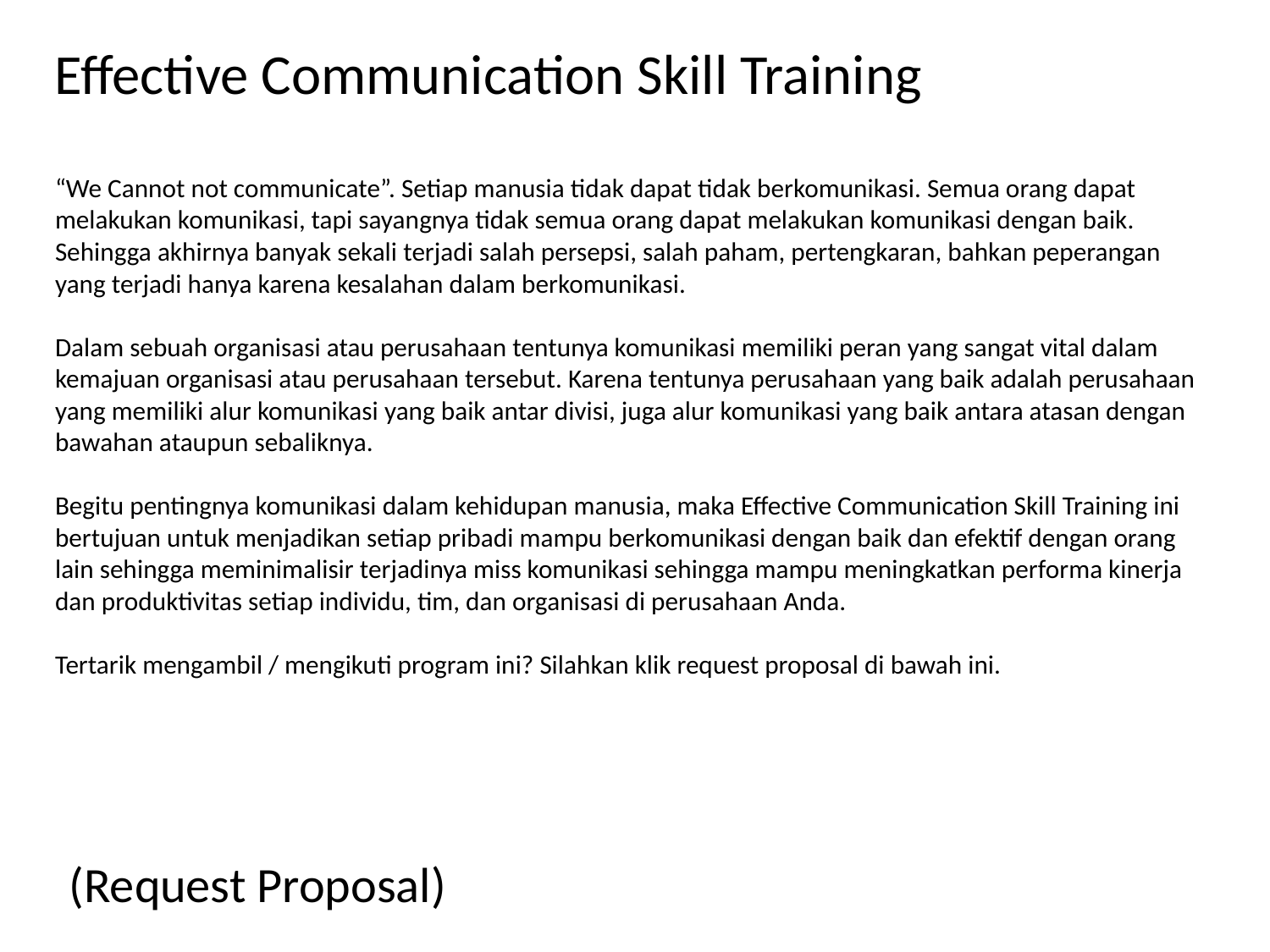

Effective Communication Skill Training
“We Cannot not communicate”. Setiap manusia tidak dapat tidak berkomunikasi. Semua orang dapat melakukan komunikasi, tapi sayangnya tidak semua orang dapat melakukan komunikasi dengan baik. Sehingga akhirnya banyak sekali terjadi salah persepsi, salah paham, pertengkaran, bahkan peperangan yang terjadi hanya karena kesalahan dalam berkomunikasi.

Dalam sebuah organisasi atau perusahaan tentunya komunikasi memiliki peran yang sangat vital dalam kemajuan organisasi atau perusahaan tersebut. Karena tentunya perusahaan yang baik adalah perusahaan yang memiliki alur komunikasi yang baik antar divisi, juga alur komunikasi yang baik antara atasan dengan bawahan ataupun sebaliknya.

Begitu pentingnya komunikasi dalam kehidupan manusia, maka Effective Communication Skill Training ini bertujuan untuk menjadikan setiap pribadi mampu berkomunikasi dengan baik dan efektif dengan orang lain sehingga meminimalisir terjadinya miss komunikasi sehingga mampu meningkatkan performa kinerja dan produktivitas setiap individu, tim, dan organisasi di perusahaan Anda.

Tertarik mengambil / mengikuti program ini? Silahkan klik request proposal di bawah ini.
(Request Proposal)